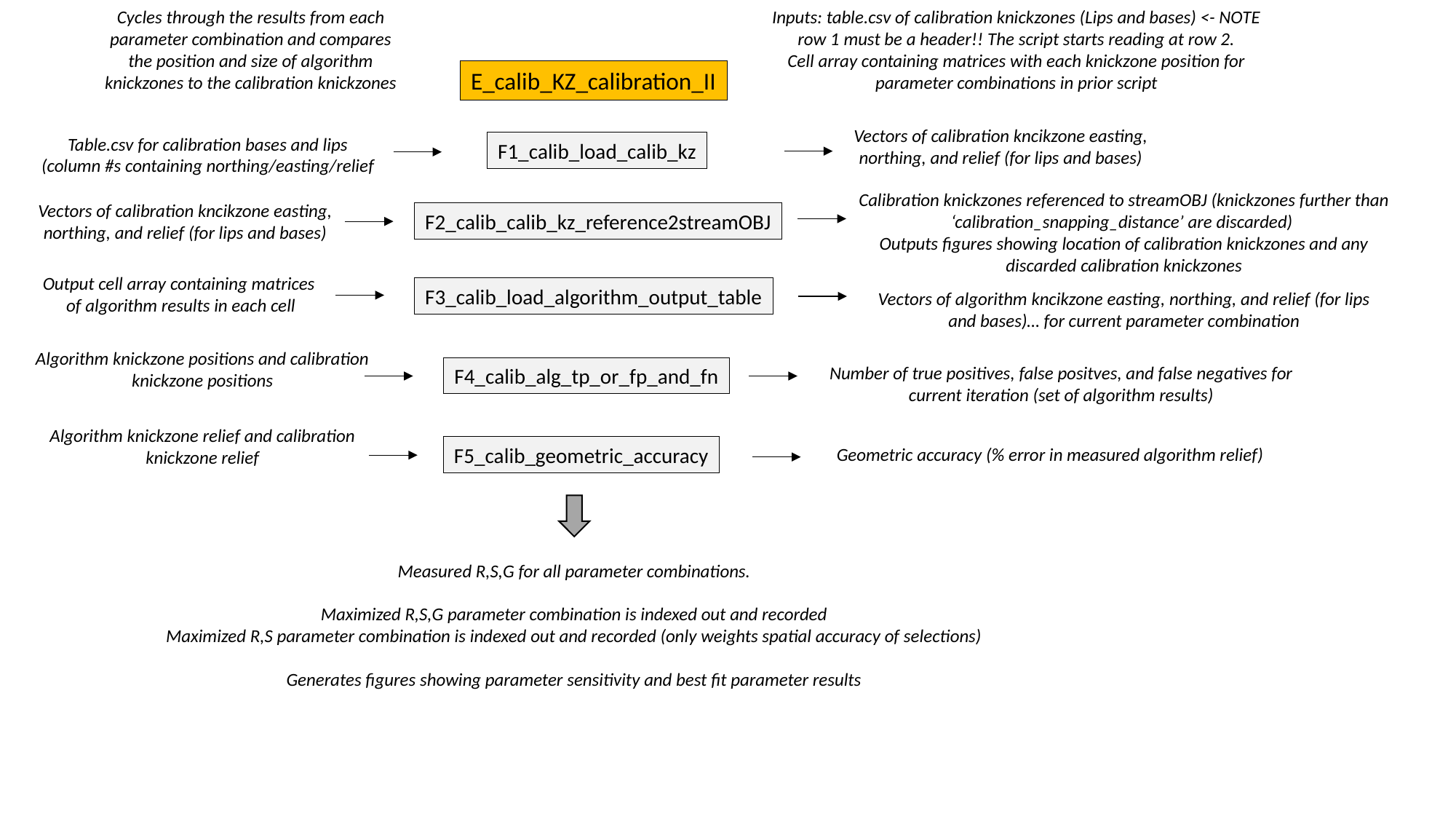

Cycles through the results from each parameter combination and compares the position and size of algorithm knickzones to the calibration knickzones
Inputs: table.csv of calibration knickzones (Lips and bases) <- NOTE row 1 must be a header!! The script starts reading at row 2.
Cell array containing matrices with each knickzone position for parameter combinations in prior script
E_calib_KZ_calibration_II
Vectors of calibration kncikzone easting, northing, and relief (for lips and bases)
Table.csv for calibration bases and lips
(column #s containing northing/easting/relief
F1_calib_load_calib_kz
Calibration knickzones referenced to streamOBJ (knickzones further than ‘calibration_snapping_distance’ are discarded)
Outputs figures showing location of calibration knickzones and any discarded calibration knickzones
Vectors of calibration kncikzone easting, northing, and relief (for lips and bases)
F2_calib_calib_kz_reference2streamOBJ
Output cell array containing matrices
of algorithm results in each cell
F3_calib_load_algorithm_output_table
Vectors of algorithm kncikzone easting, northing, and relief (for lips and bases)… for current parameter combination
Algorithm knickzone positions and calibration knickzone positions
Number of true positives, false positves, and false negatives for current iteration (set of algorithm results)
F4_calib_alg_tp_or_fp_and_fn
Algorithm knickzone relief and calibration knickzone relief
F5_calib_geometric_accuracy
Geometric accuracy (% error in measured algorithm relief)

Measured R,S,G for all parameter combinations.

Maximized R,S,G parameter combination is indexed out and recorded
Maximized R,S parameter combination is indexed out and recorded (only weights spatial accuracy of selections)

Generates figures showing parameter sensitivity and best fit parameter results